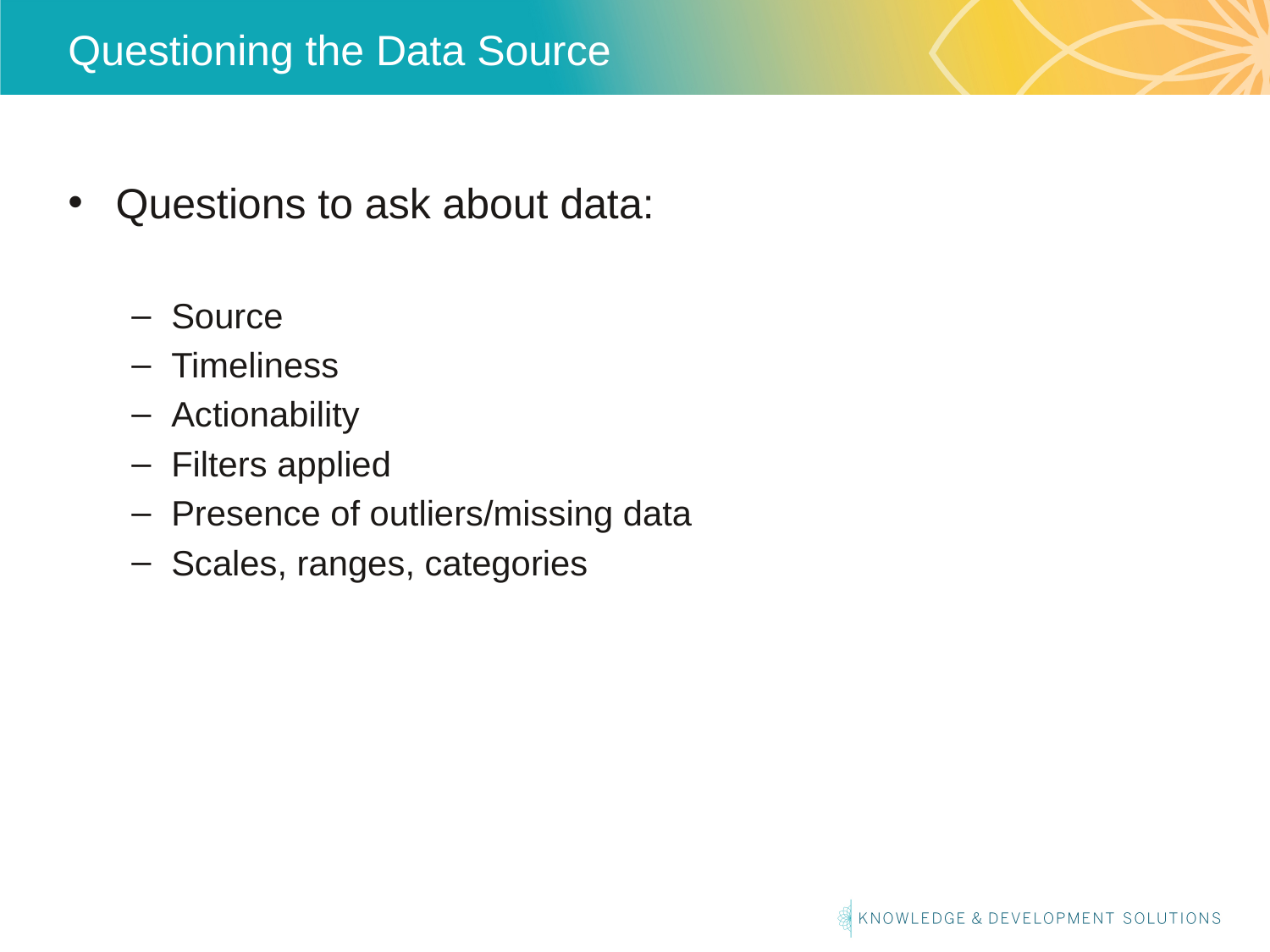

# Questioning the Data Source
Questions to ask about data:

Source
Timeliness
Actionability
Filters applied
Presence of outliers/missing data
Scales, ranges, categories